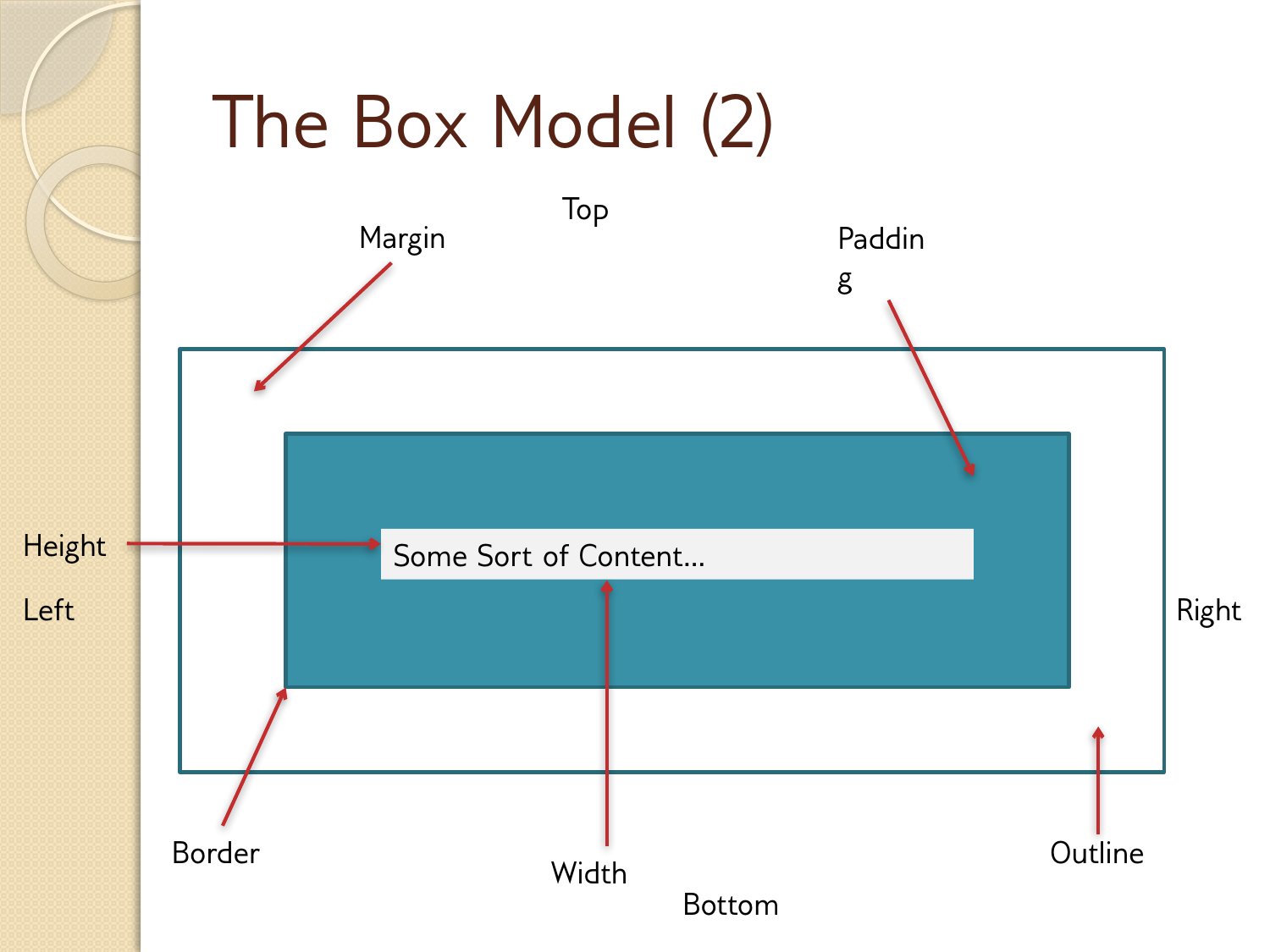

# The Box Model (2)
Top
Margin
Padding

Height
Some Sort of Content…
Left
Right
Border
Outline
Width
Bottom